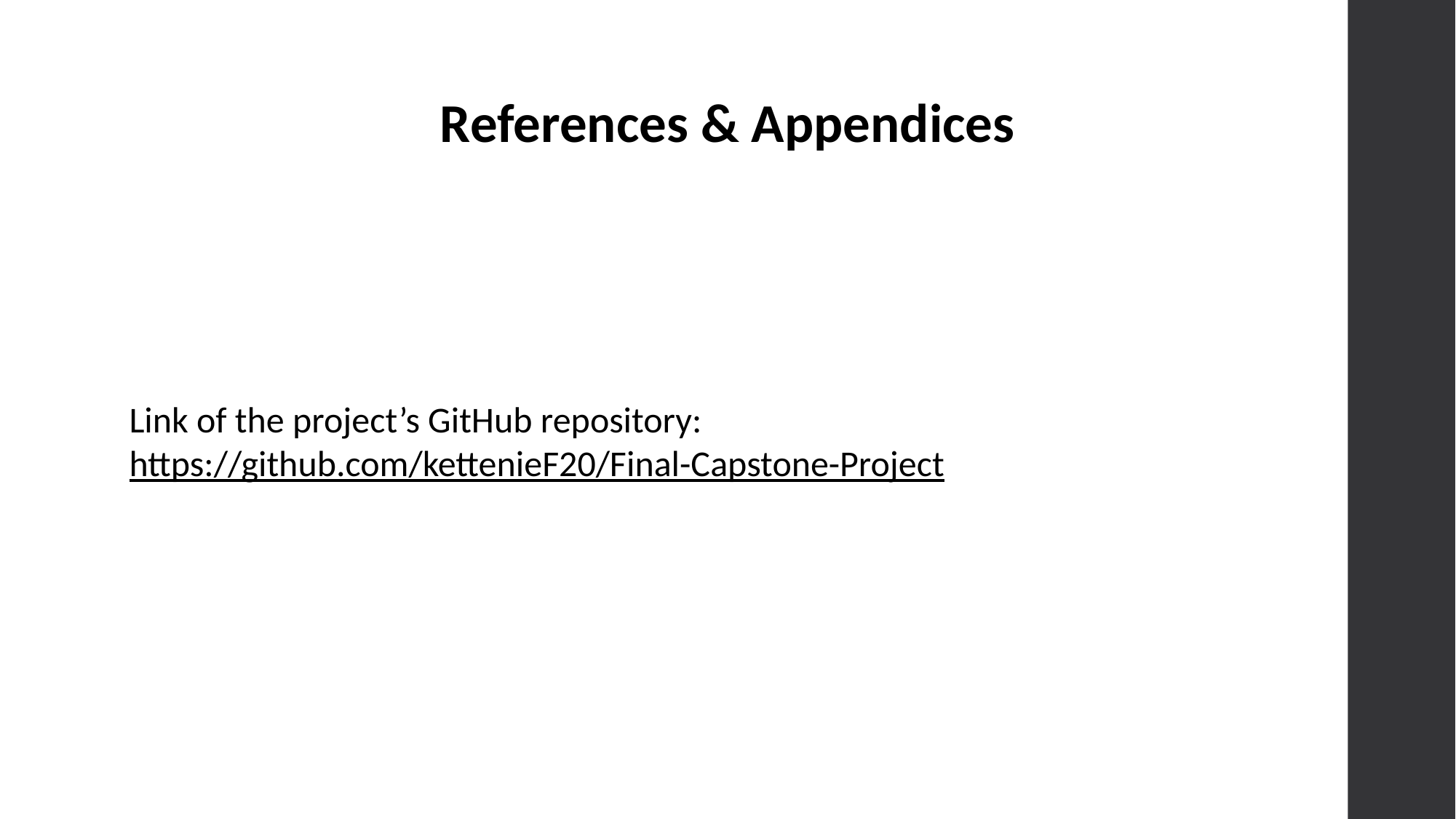

References & Appendices
Link of the project’s GitHub repository:
https://github.com/kettenieF20/Final-Capstone-Project